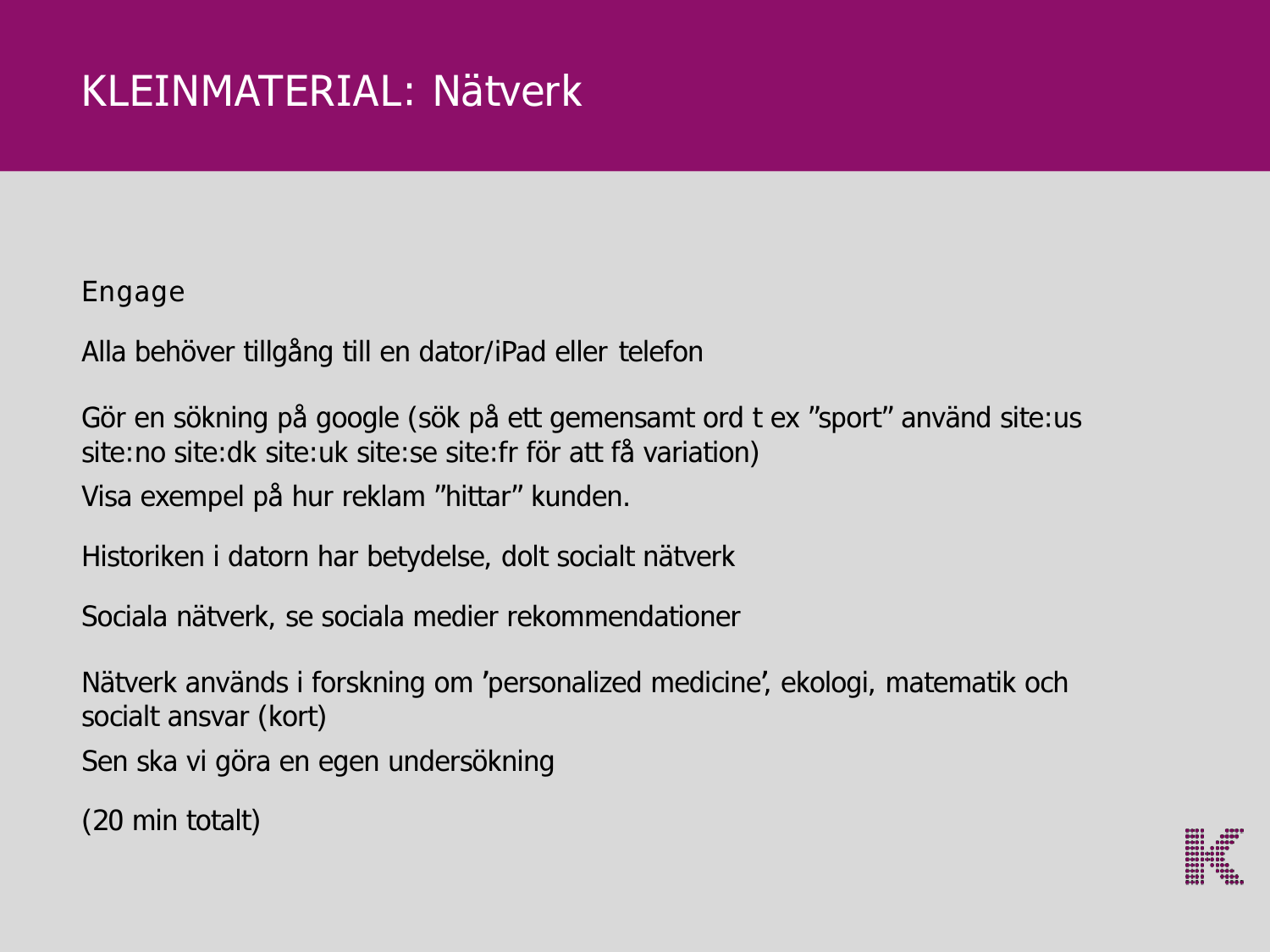

KLEINMATERIAL: Nätverk

Engage
Alla behöver tillgång till en dator/iPad eller
telefon
Gör en sökning på google (sök på ett gemensamt ord t ex ”sport” använd site:us
site:no site:dk site:uk site:se site:fr för att få variation)
Visa exempel på hur reklam ”hittar” kunden.
Historiken i datorn har betydelse, dolt socialt nätverk
Sociala nätverk, se sociala medier rekommendationer
Nätverk används i forskning om ’personalized medicine’, ekologi, matematik och
socialt ansvar (kort)
Sen ska vi göra en egen undersökning

(20 min totalt)